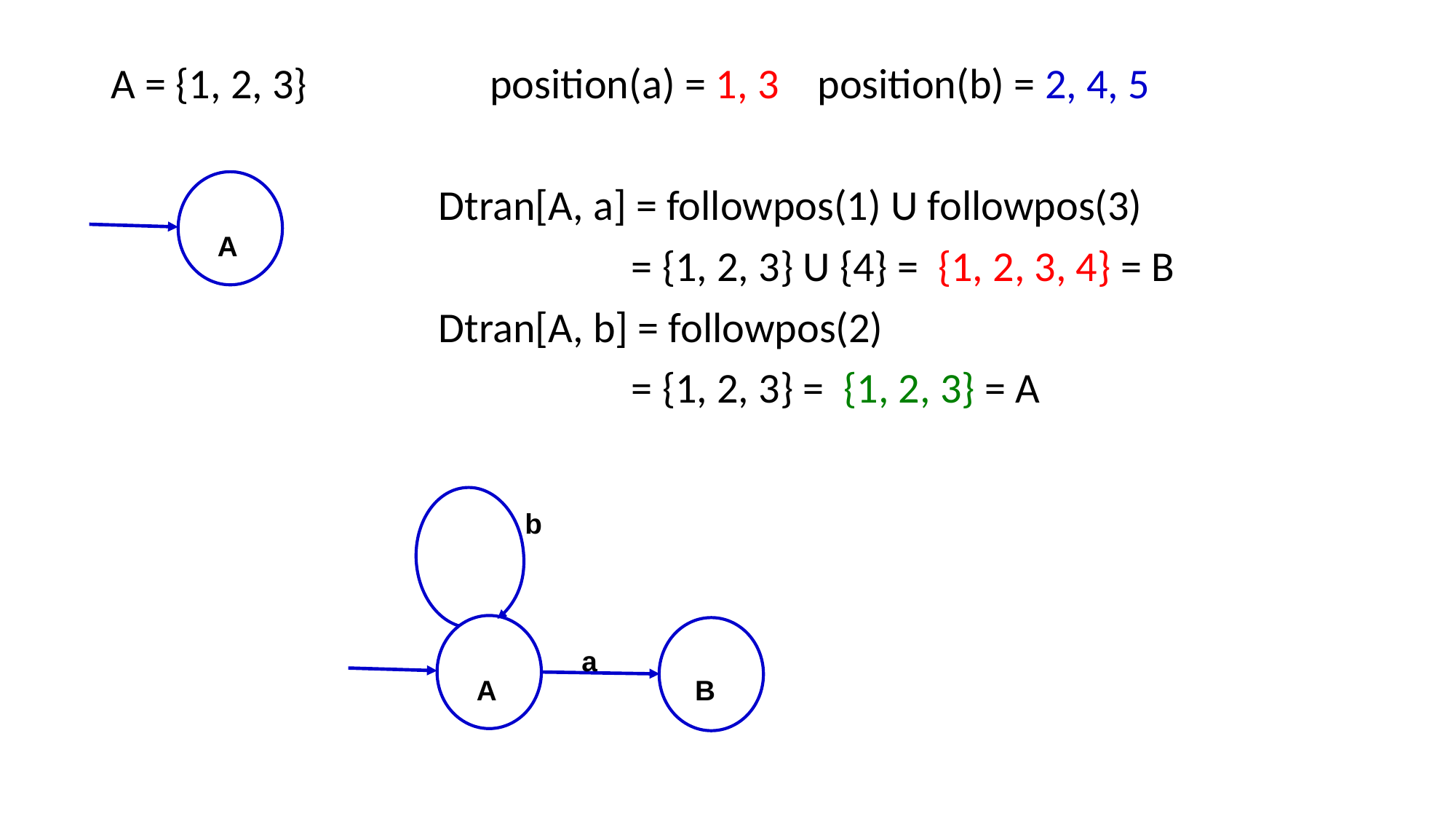

A = {1, 2, 3}                   position(a) = 1, 3    position(b) = 2, 4, 5

                                  Dtran[A, a] = followpos(1) U followpos(3)
                                                      = {1, 2, 3} U {4} =  {1, 2, 3, 4} = B
                                  Dtran[A, b] = followpos(2)
                                                      = {1, 2, 3} =  {1, 2, 3} = A

 A

 b

 a

 A

 B